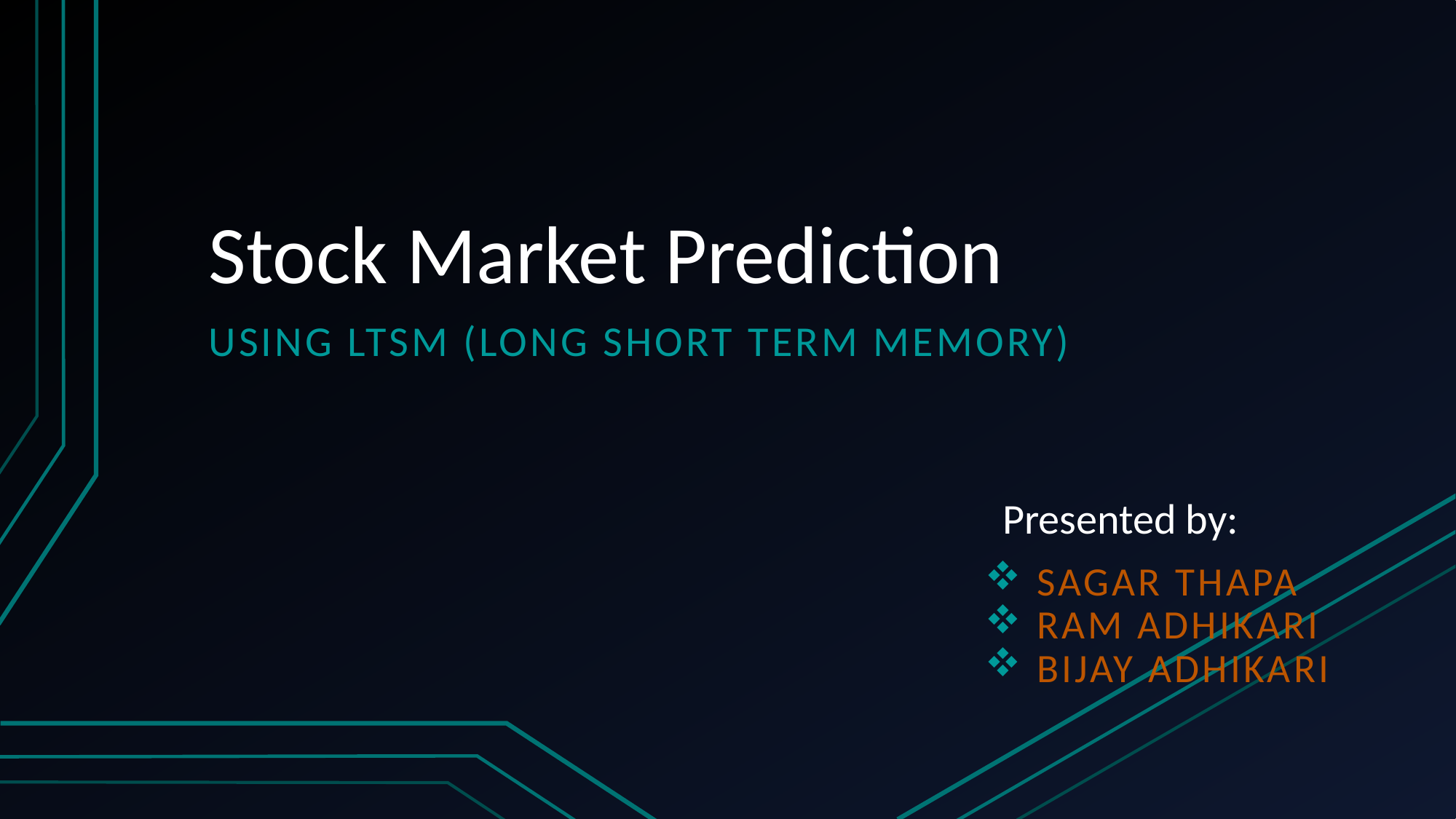

# Stock Market Prediction
Using LTSM (Long short term memory)
Presented by:
Sagar thapa
Ram Adhikari
Bijay adhikari